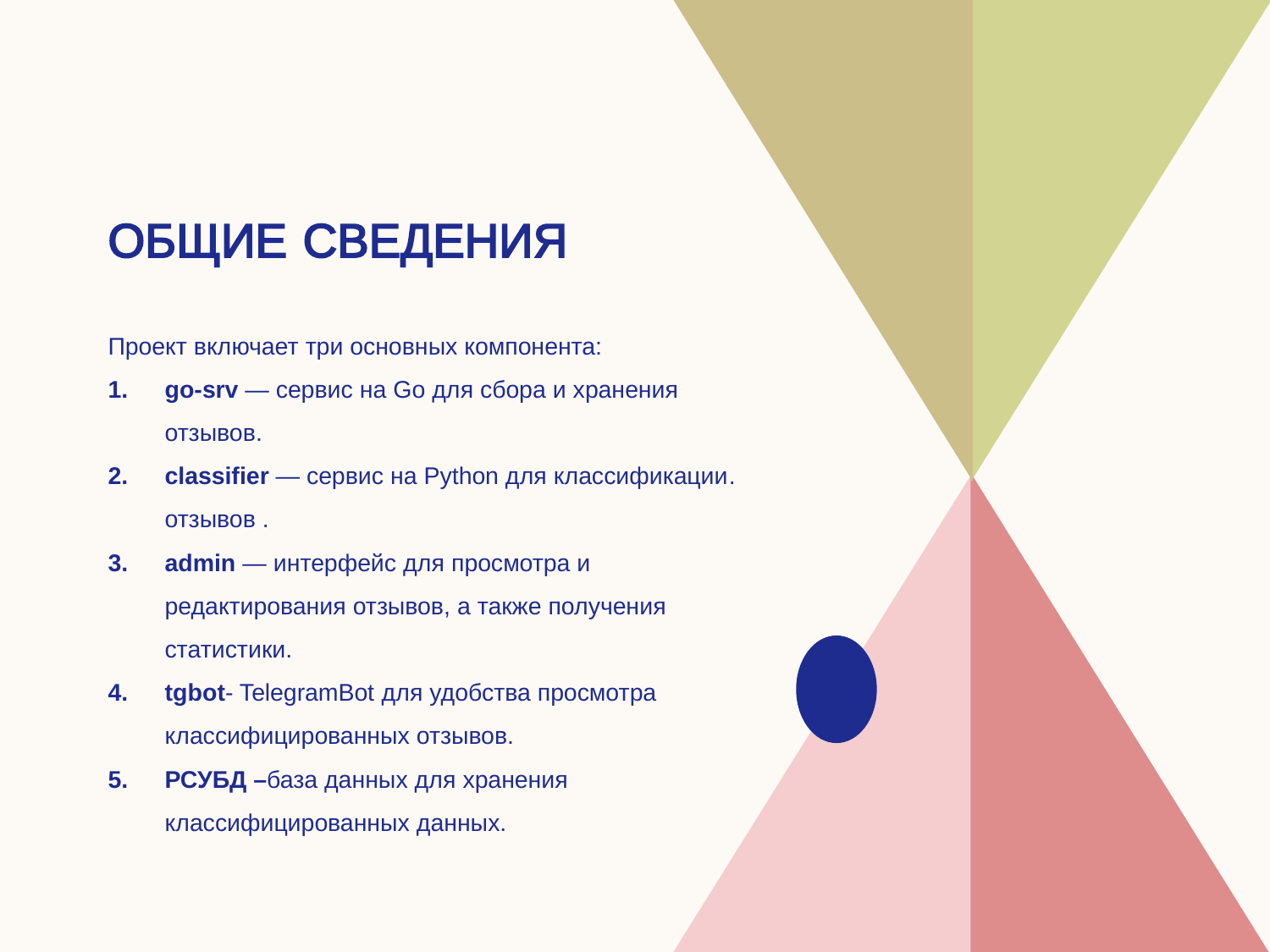

# Общие сведения
Проект включает три основных компонента:
go-srv — сервис на Go для сбора и хранения отзывов.
classifier — сервис на Python для классификации. отзывов .
admin — интерфейс для просмотра и редактирования отзывов, а также получения статистики.
tgbot- TelegramBot для удобства просмотра классифицированных отзывов.
РСУБД –база данных для хранения классифицированных данных.